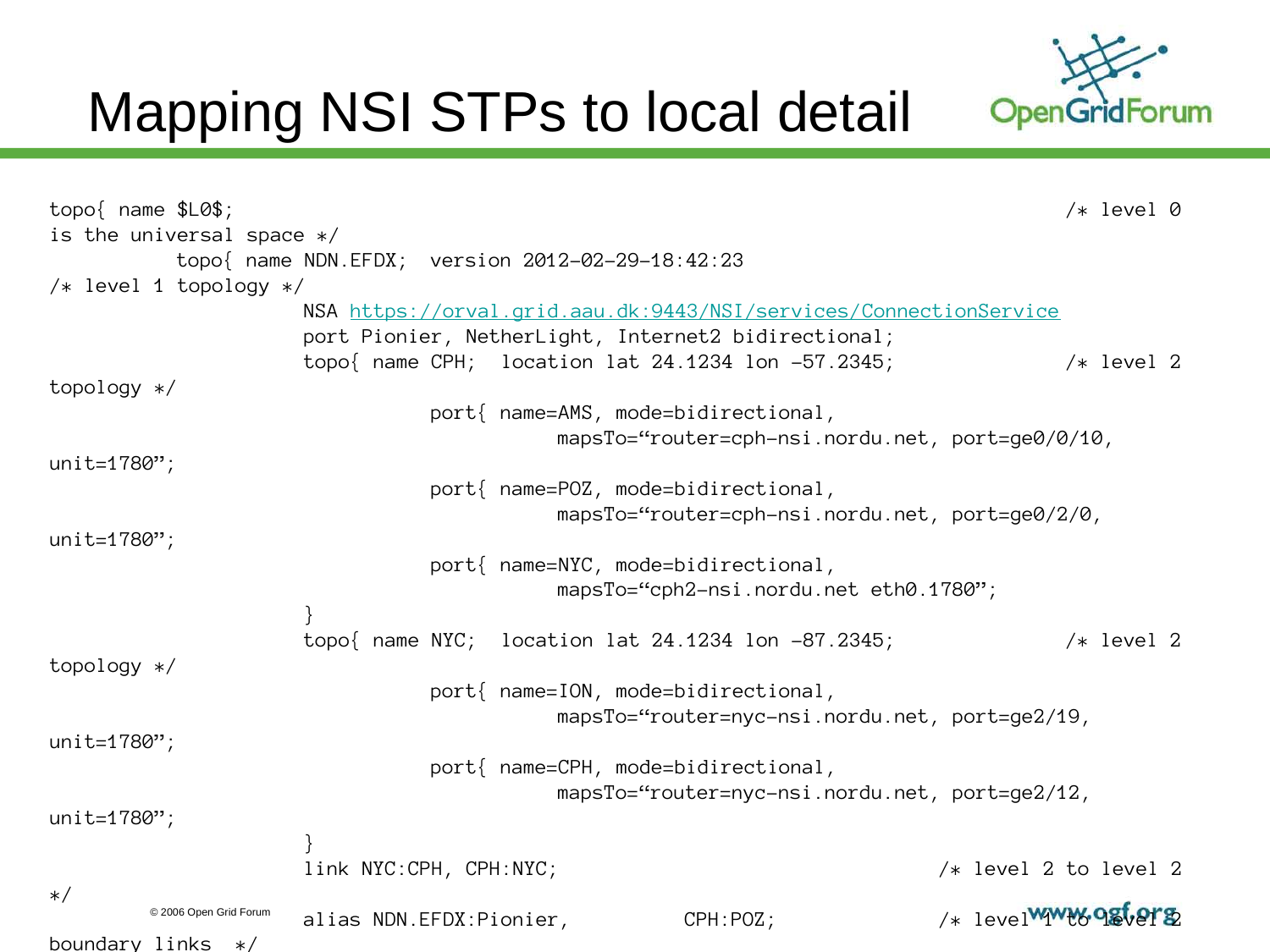

# Mapping NSI STPs to local detail
topo{ name $L0$;     							/* level 0 is the universal space */
	topo{ name NDN.EFDX;	version 2012-02-29-18:42:23				/* level 1 topology */
		NSA https://orval.grid.aau.dk:9443/NSI/services/ConnectionService
		port Pionier, NetherLight, Internet2 bidirectional;
 		topo{ name CPH;  location lat 24.1234 lon -57.2345; 		/* level 2 topology */
			port{ name=AMS, mode=bidirectional,
				mapsTo=“router=cph-nsi.nordu.net, port=ge0/0/10, unit=1780”;
			port{ name=POZ, mode=bidirectional,
				mapsTo=“router=cph-nsi.nordu.net, port=ge0/2/0, unit=1780”;
			port{ name=NYC, mode=bidirectional,
				mapsTo=“cph2-nsi.nordu.net eth0.1780”;
		}
		topo{ name NYC;  location lat 24.1234 lon -87.2345;		/* level 2 topology */
			port{ name=ION, mode=bidirectional,
				mapsTo=“router=nyc-nsi.nordu.net, port=ge2/19, unit=1780”;
			port{ name=CPH, mode=bidirectional,
				mapsTo=“router=nyc-nsi.nordu.net, port=ge2/12, unit=1780”;
		}
		link NYC:CPH, CPH:NYC;             		/* level 2 to level 2 */
		alias NDN.EFDX:Pionier, 	CPH:POZ;		/* level 1 to level 2 boundary links  */
		alias NDN.EFDX:NetherLight, CPH:AMS; 		/* level 1 to level 2 boundary links  */
		alias NDN.EFDX:Internet2, 	NYC:ION;		/* level 1 to level 2 boundary links  */
	}
	Link NDN.EFDX:Pionier, Pionier.EFDX:NDN;    	/* NDN level 1 port to Pionier level 1 port */
	Link NDN.EFDX:NetherLight, NetherLight.EFDX:NDN; /* level 1 port to level 1 port */
	Link NDN.EFDX:Internet2, Internet2.EFDX:NDN; 	/* level 1 port to level 1 port */
}